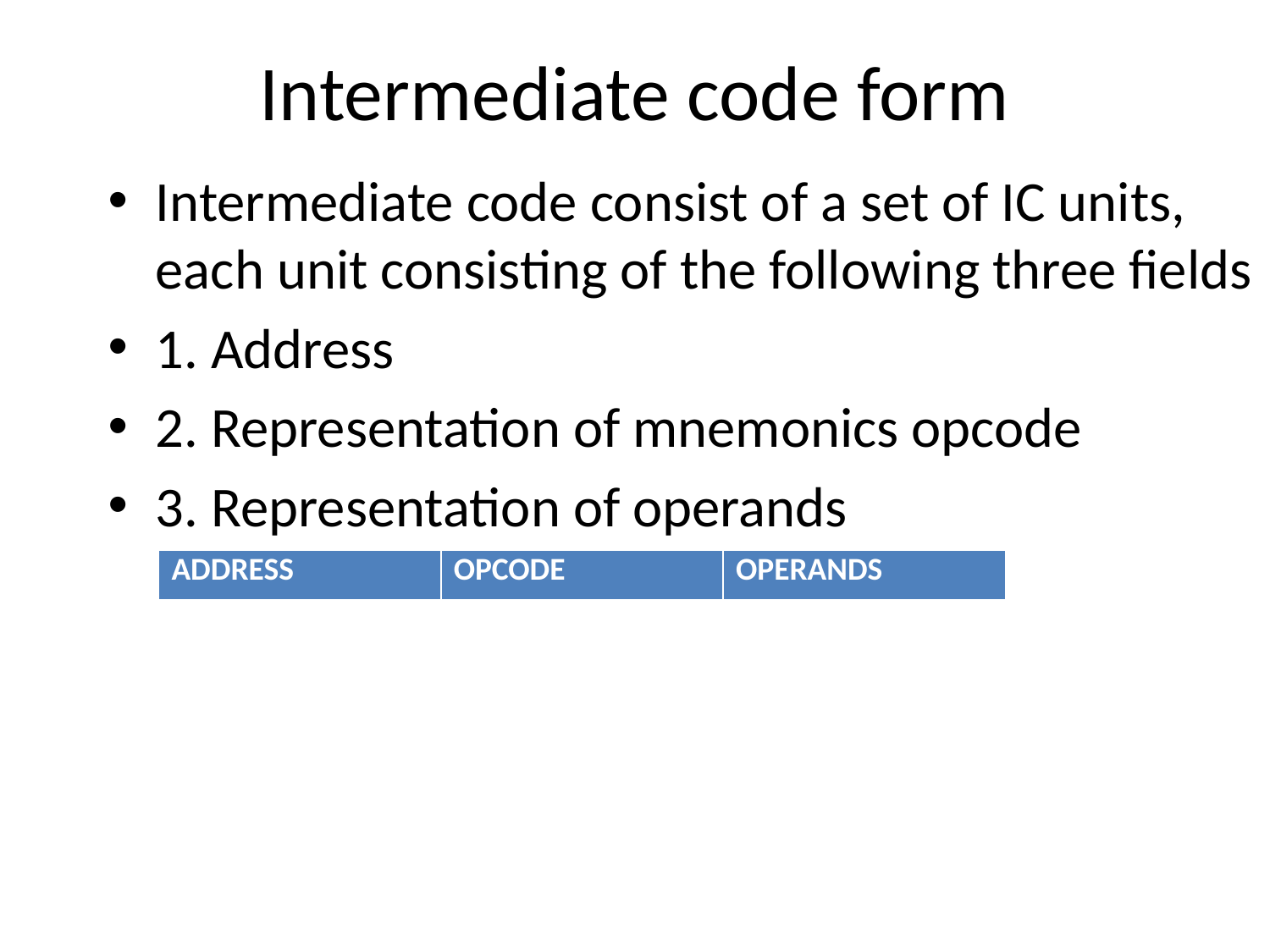

# Intermediate code form
Intermediate code consist of a set of IC units, each unit consisting of the following three fields
1. Address
2. Representation of mnemonics opcode
3. Representation of operands
| ADDRESS | OPCODE | OPERANDS |
| --- | --- | --- |